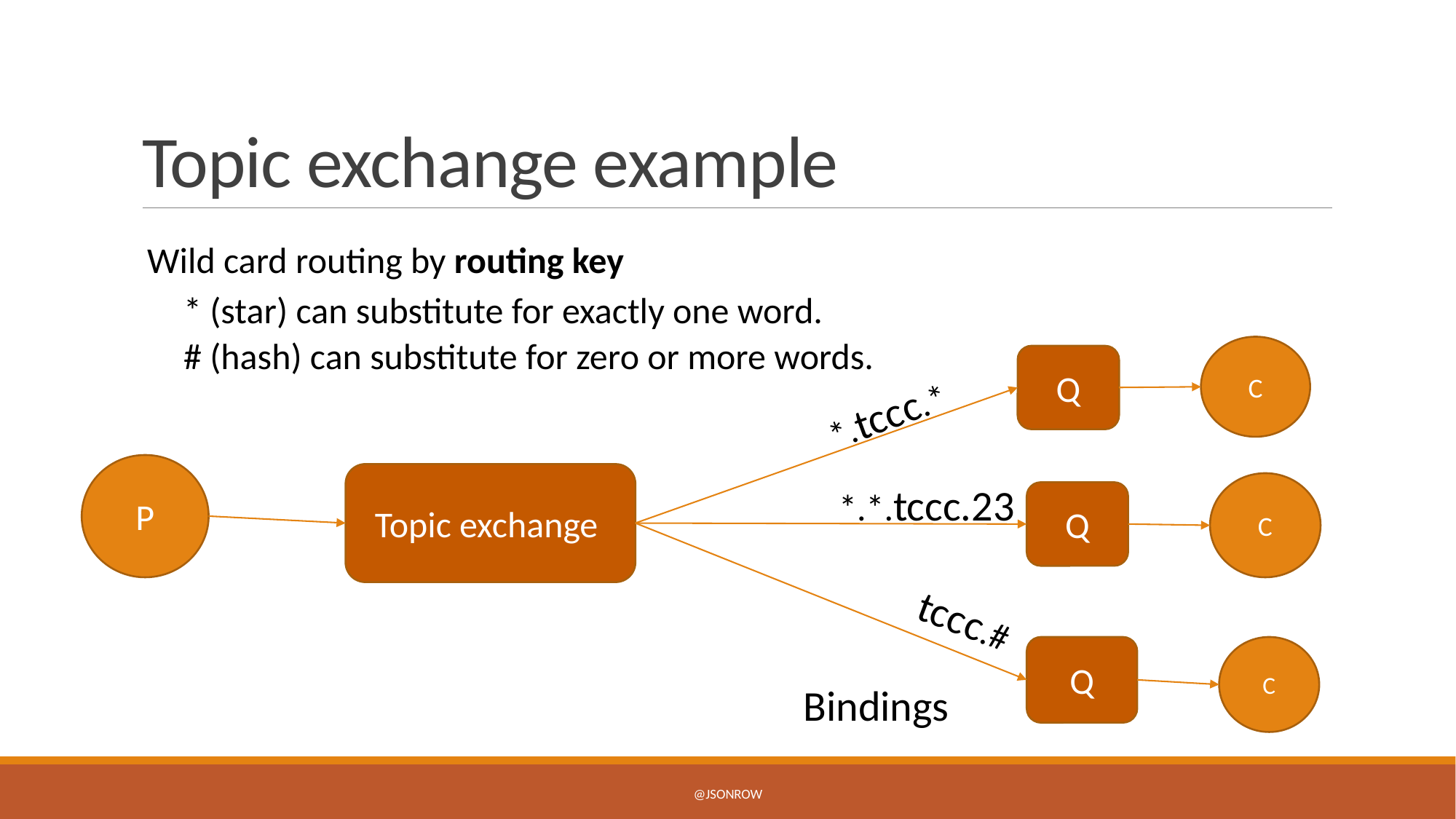

# Topic exchange example
Wild card routing by routing key
* (star) can substitute for exactly one word.
# (hash) can substitute for zero or more words.
C
Q
*.tccc.*
P
Topic exchange
*.*.tccc.23
C
Q
tccc.#
Q
C
Bindings
@jsonrow